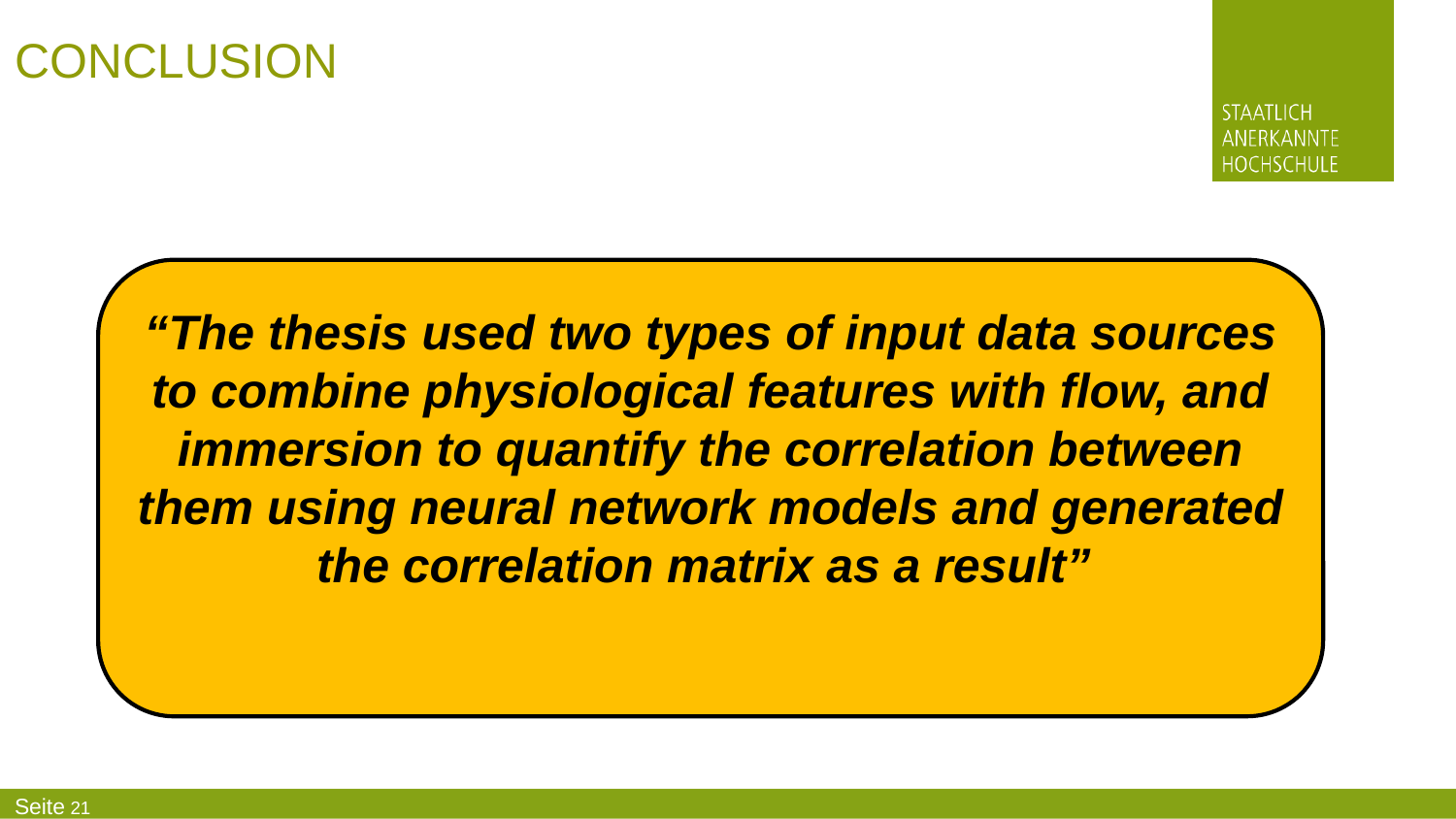

CONCLUSION
“The thesis used two types of input data sources to combine physiological features with flow, and immersion to quantify the correlation between them using neural network models and generated the correlation matrix as a result”

Seite 21